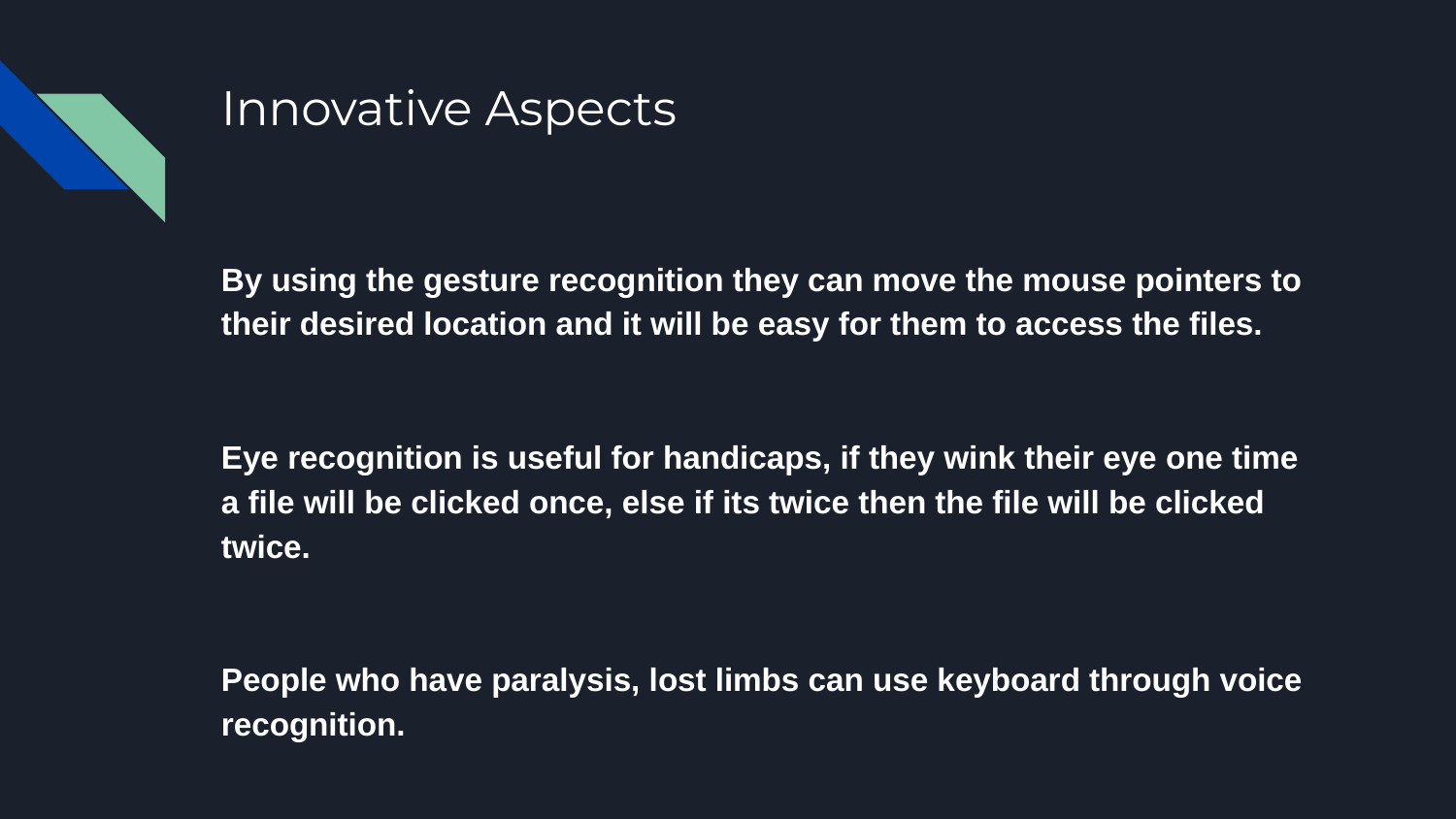

# Innovative Aspects
By using the gesture recognition they can move the mouse pointers to their desired location and it will be easy for them to access the files.

Eye recognition is useful for handicaps, if they wink their eye one time a file will be clicked once, else if its twice then the file will be clicked twice.

People who have paralysis, lost limbs can use keyboard through voice recognition.